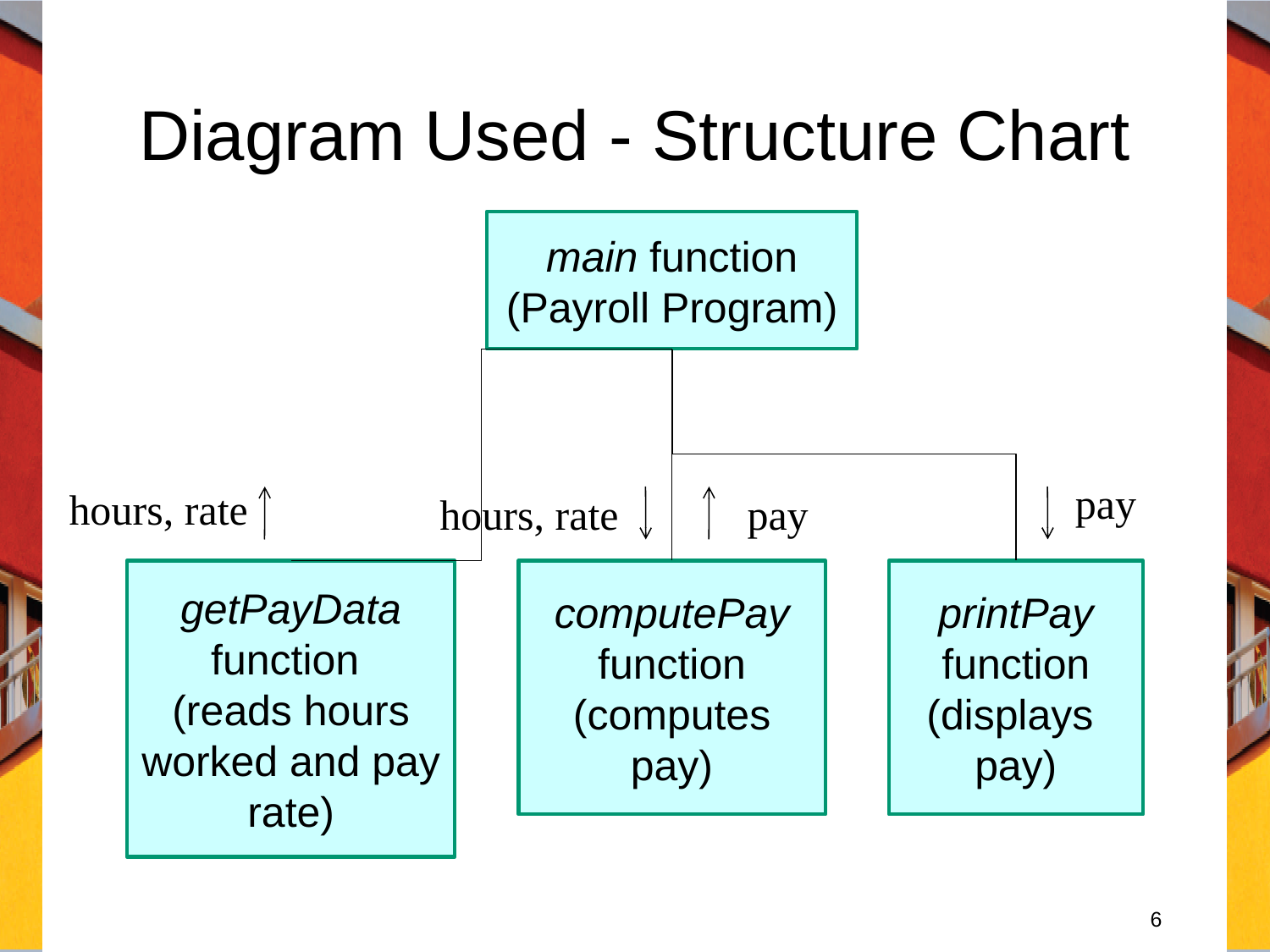

# Diagram Used - Structure Chart
main function
(Payroll Program)
hours, rate
pay
hours, rate
pay
getPayData function
(reads hours worked and pay rate)
computePay function (computes pay)
printPay function (displays
pay)
6